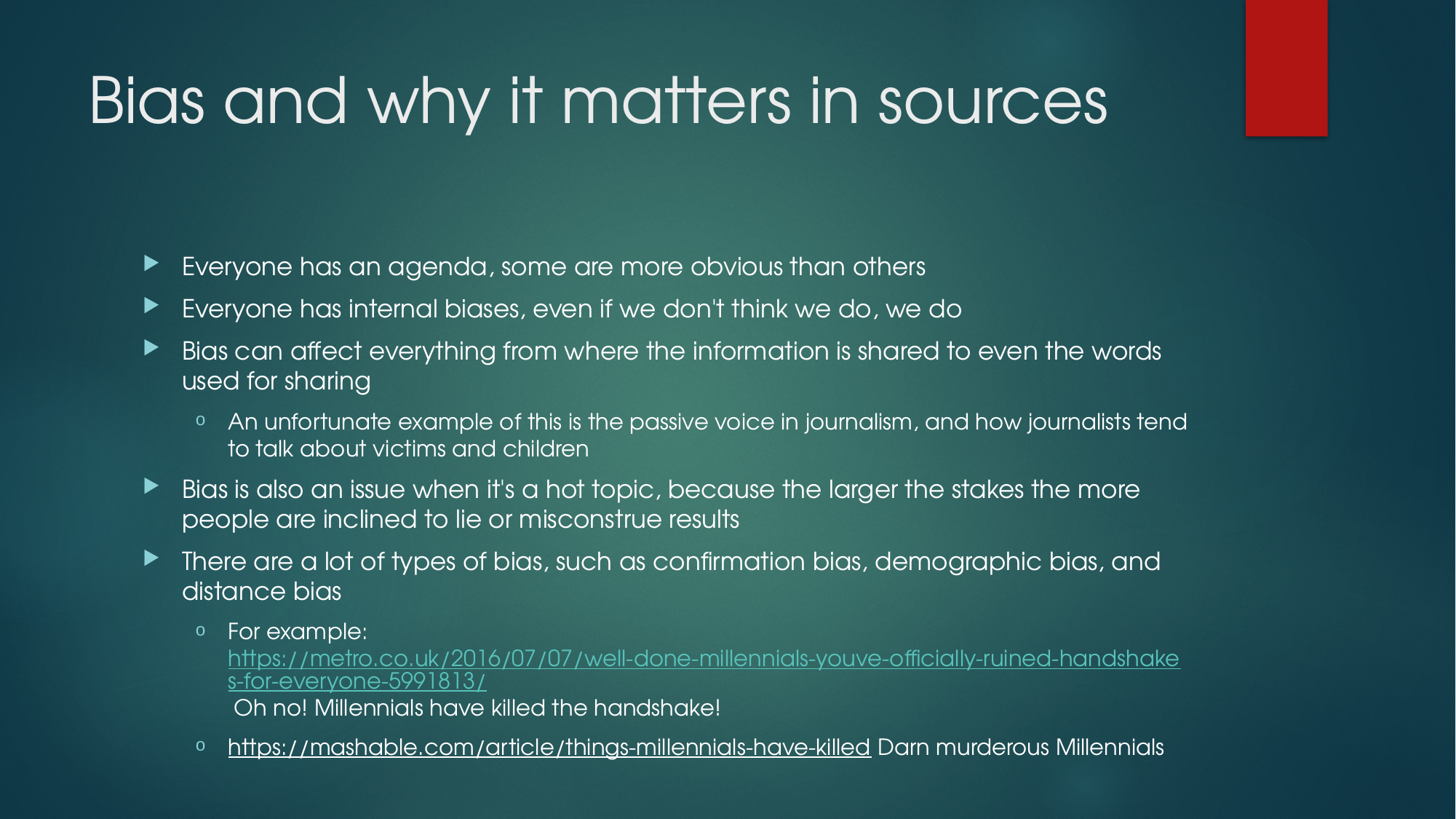

# Bias and why it matters in sources
Everyone has an agenda, some are more obvious than others
Everyone has internal biases, even if we don't think we do, we do
Bias can affect everything from where the information is shared to even the words used for sharing
An unfortunate example of this is the passive voice in journalism, and how journalists tend to talk about victims and children
Bias is also an issue when it's a hot topic, because the larger the stakes the more people are inclined to lie or misconstrue results
There are a lot of types of bias, such as confirmation bias, demographic bias, and distance bias
For example: https://metro.co.uk/2016/07/07/well-done-millennials-youve-officially-ruined-handshakes-for-everyone-5991813/ Oh no! Millennials have killed the handshake!
https://mashable.com/article/things-millennials-have-killed Darn murderous Millennials